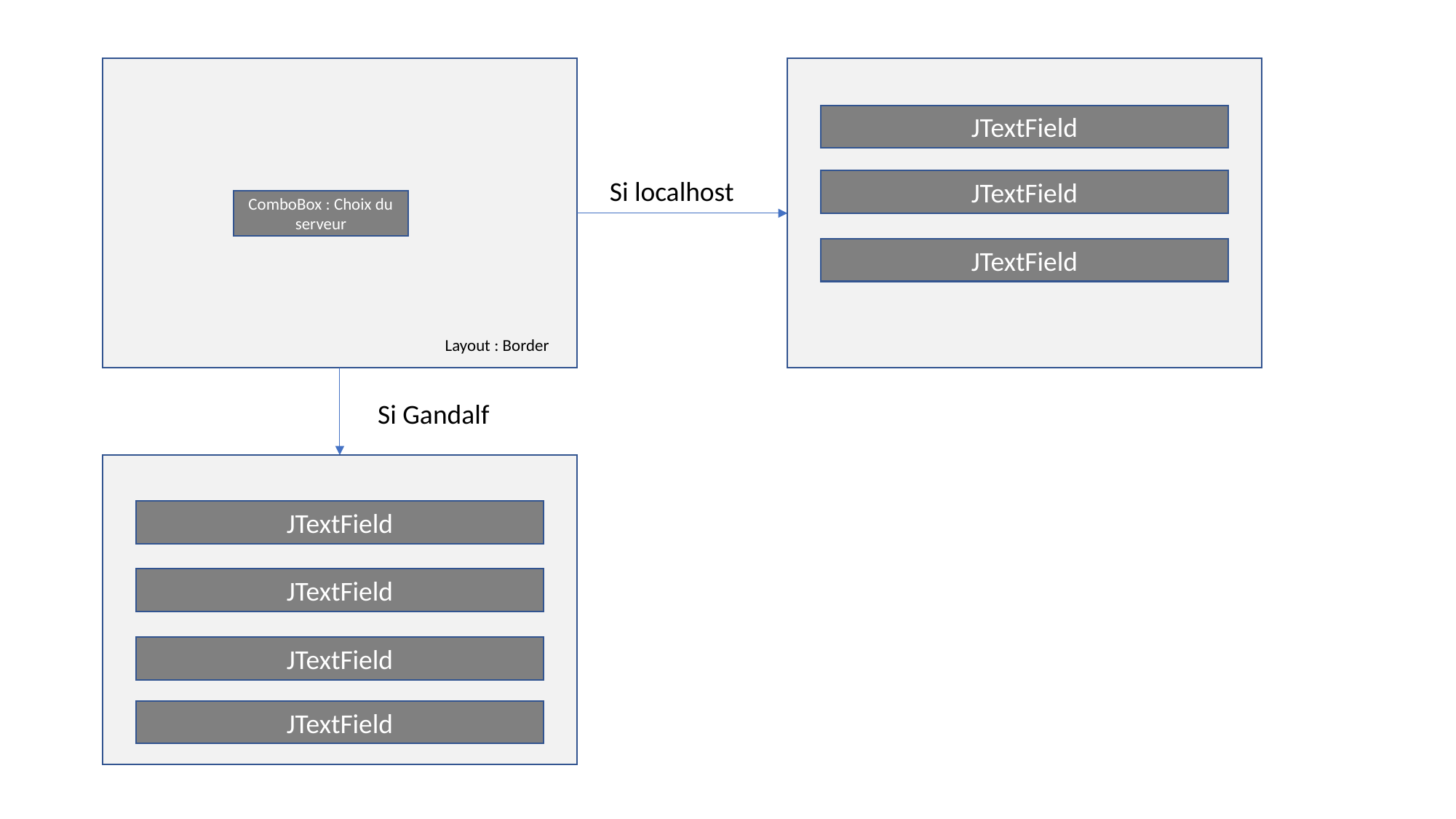

JTextField
Si localhost
JTextField
ComboBox : Choix du serveur
JTextField
Layout : Border
Si Gandalf

JTextField
JTextField
JTextField
JTextField